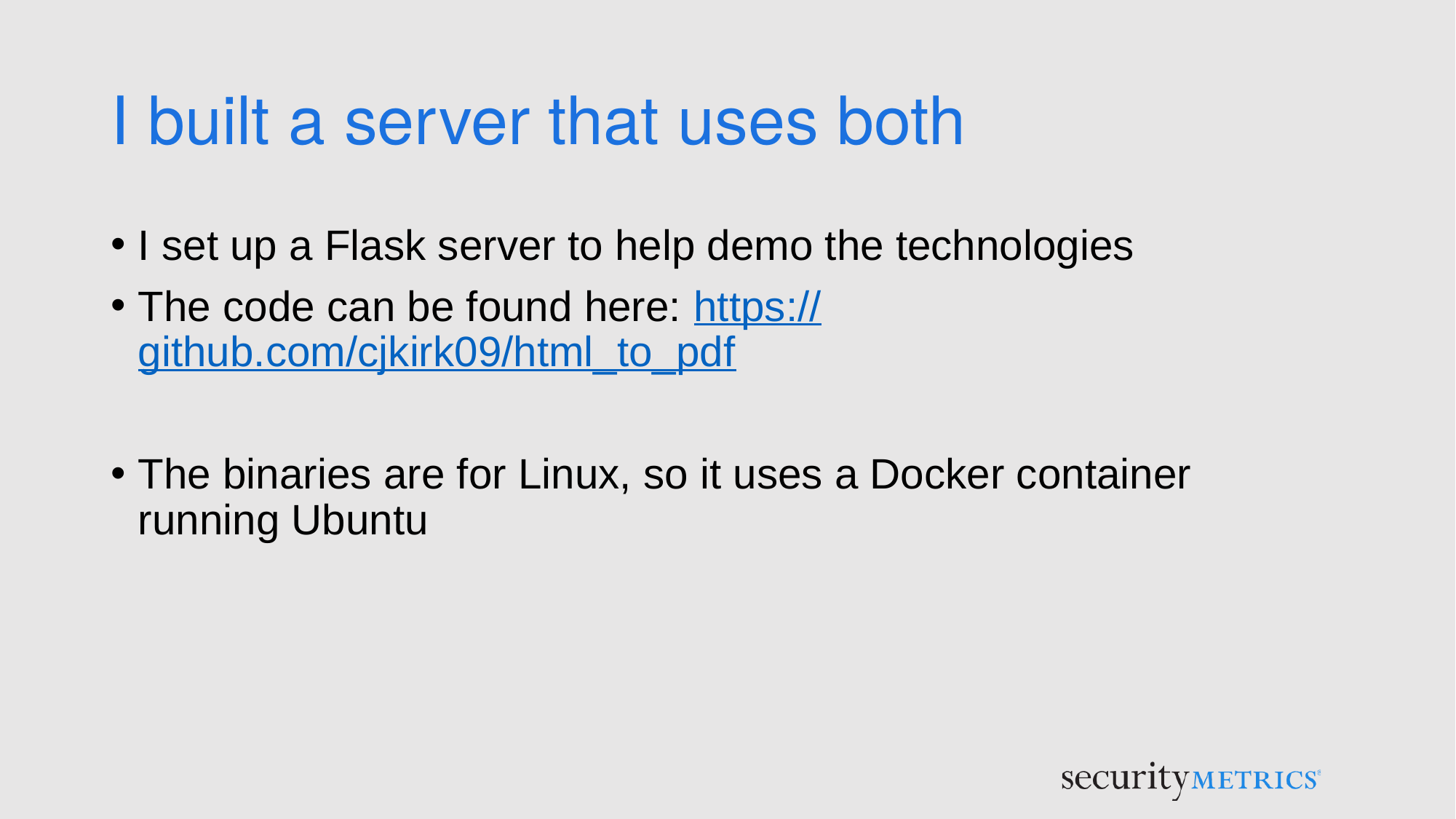

# I built a server that uses both
I set up a Flask server to help demo the technologies
The code can be found here: https://github.com/cjkirk09/html_to_pdf

The binaries are for Linux, so it uses a Docker container running Ubuntu